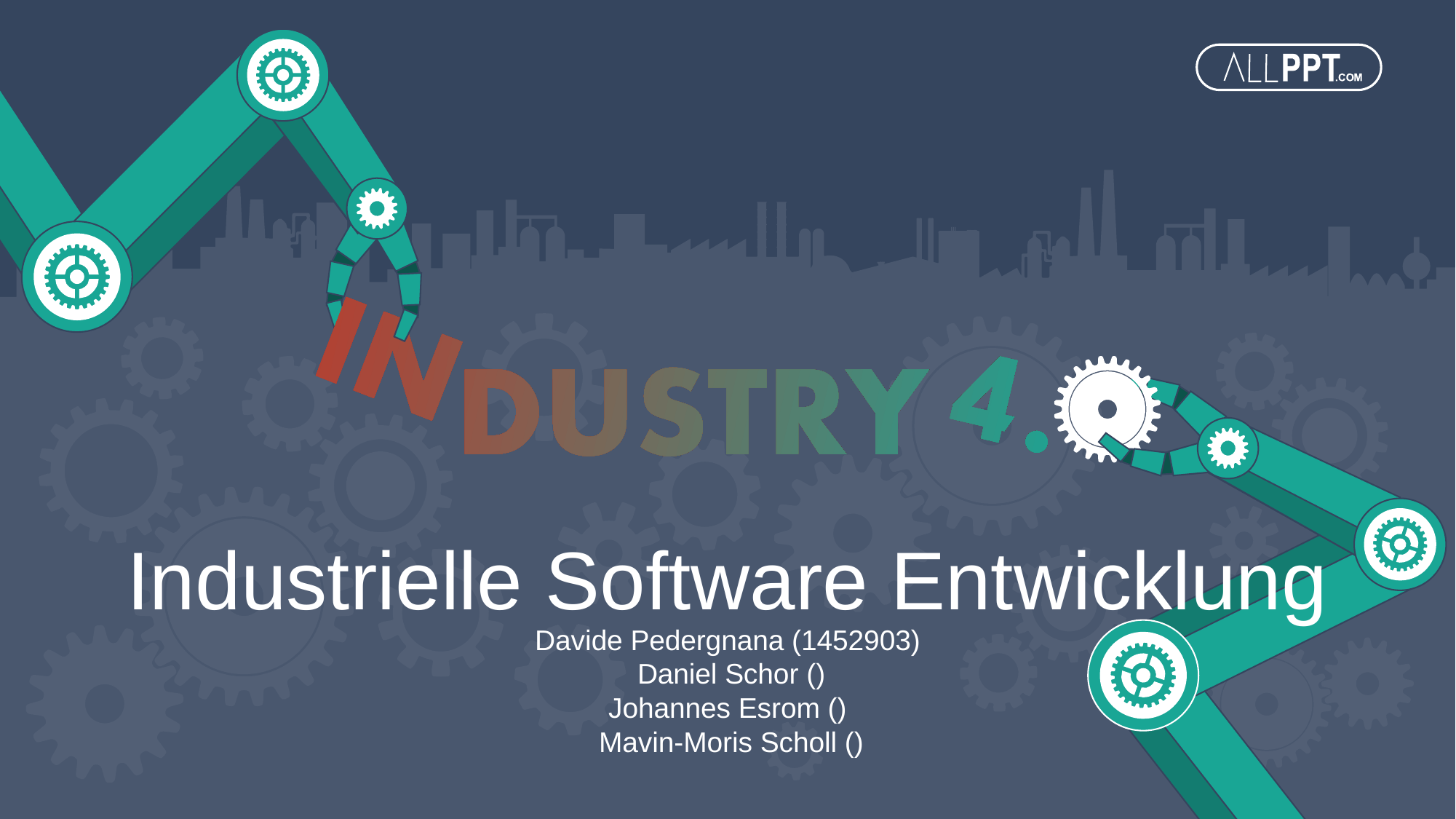

Industrielle Software Entwicklung
Davide Pedergnana (1452903)
 Daniel Schor ()
Johannes Esrom ()
 Mavin-Moris Scholl ()